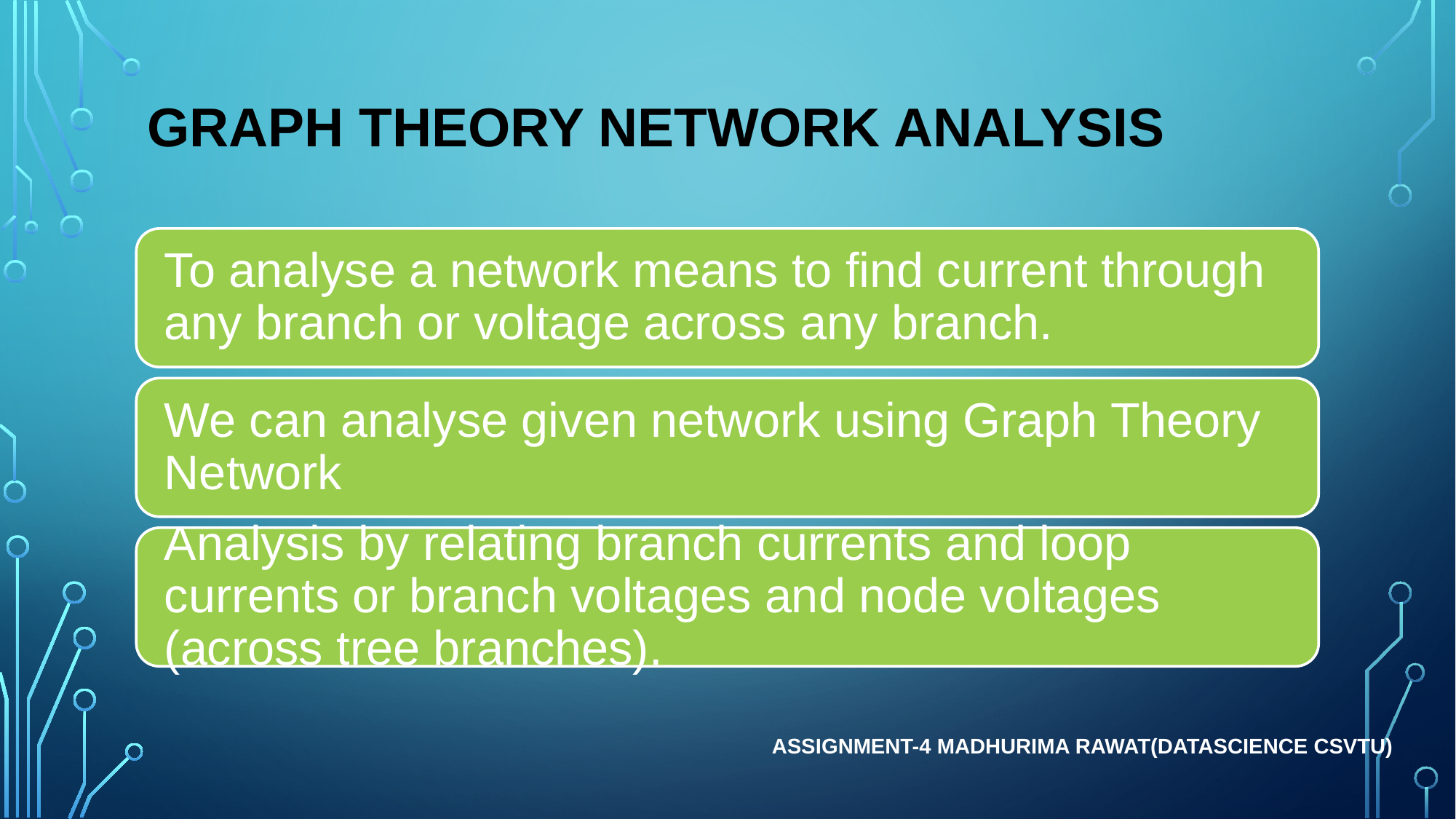

# Graph Theory Network Analysis
To analyse a network means to find current through any branch or voltage across any branch.
We can analyse given network using Graph Theory Network
Analysis by relating branch currents and loop currents or branch voltages and node voltages (across tree branches).
ASSIGNMENT-4 MADHURIMA RAWAT(DATASCIENCE CSVTU)